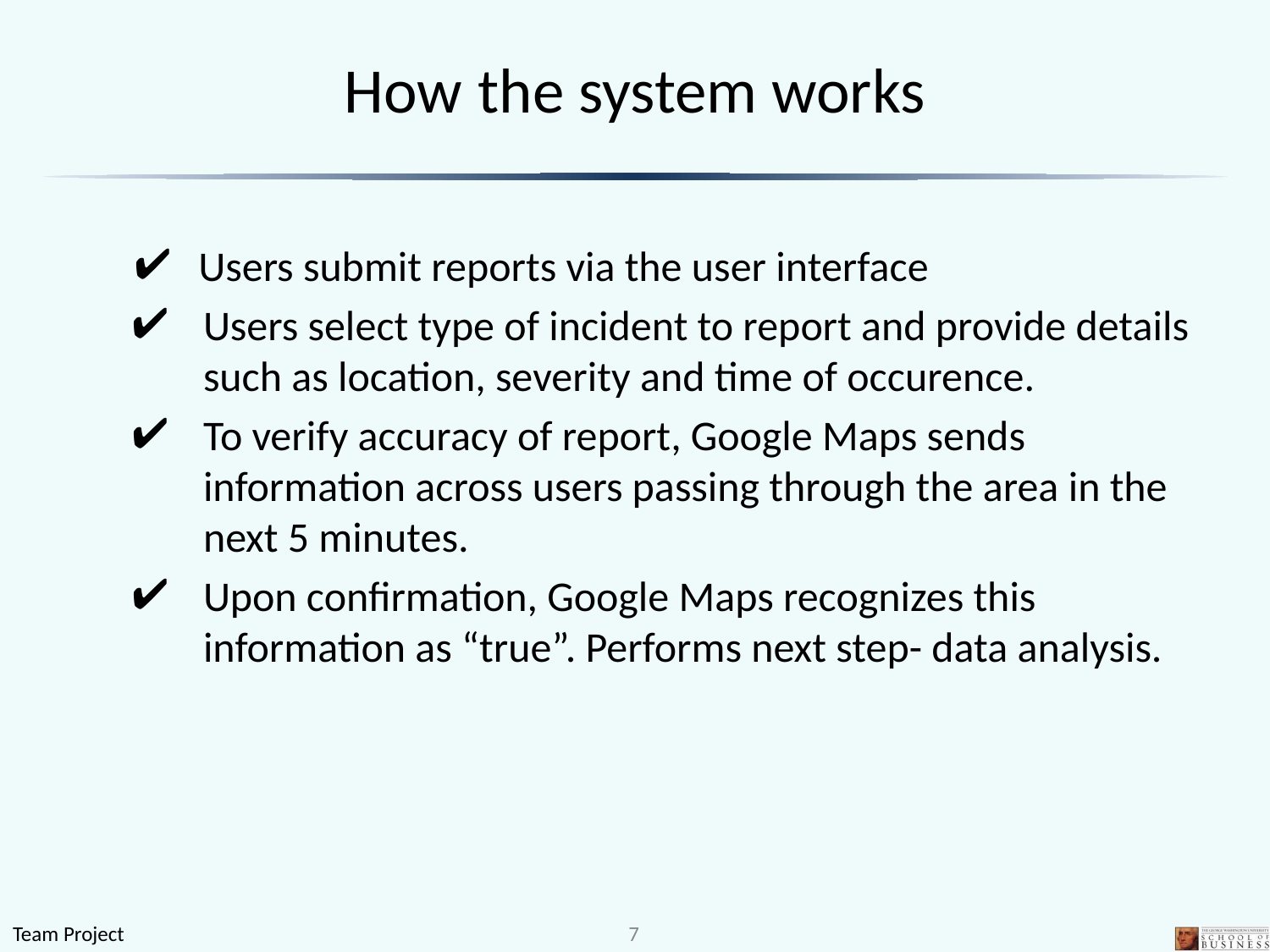

# How the system works
  Users submit reports via the user interface
Users select type of incident to report and provide details such as location, severity and time of occurence.
To verify accuracy of report, Google Maps sends information across users passing through the area in the next 5 minutes.
Upon confirmation, Google Maps recognizes this information as “true”. Performs next step- data analysis.